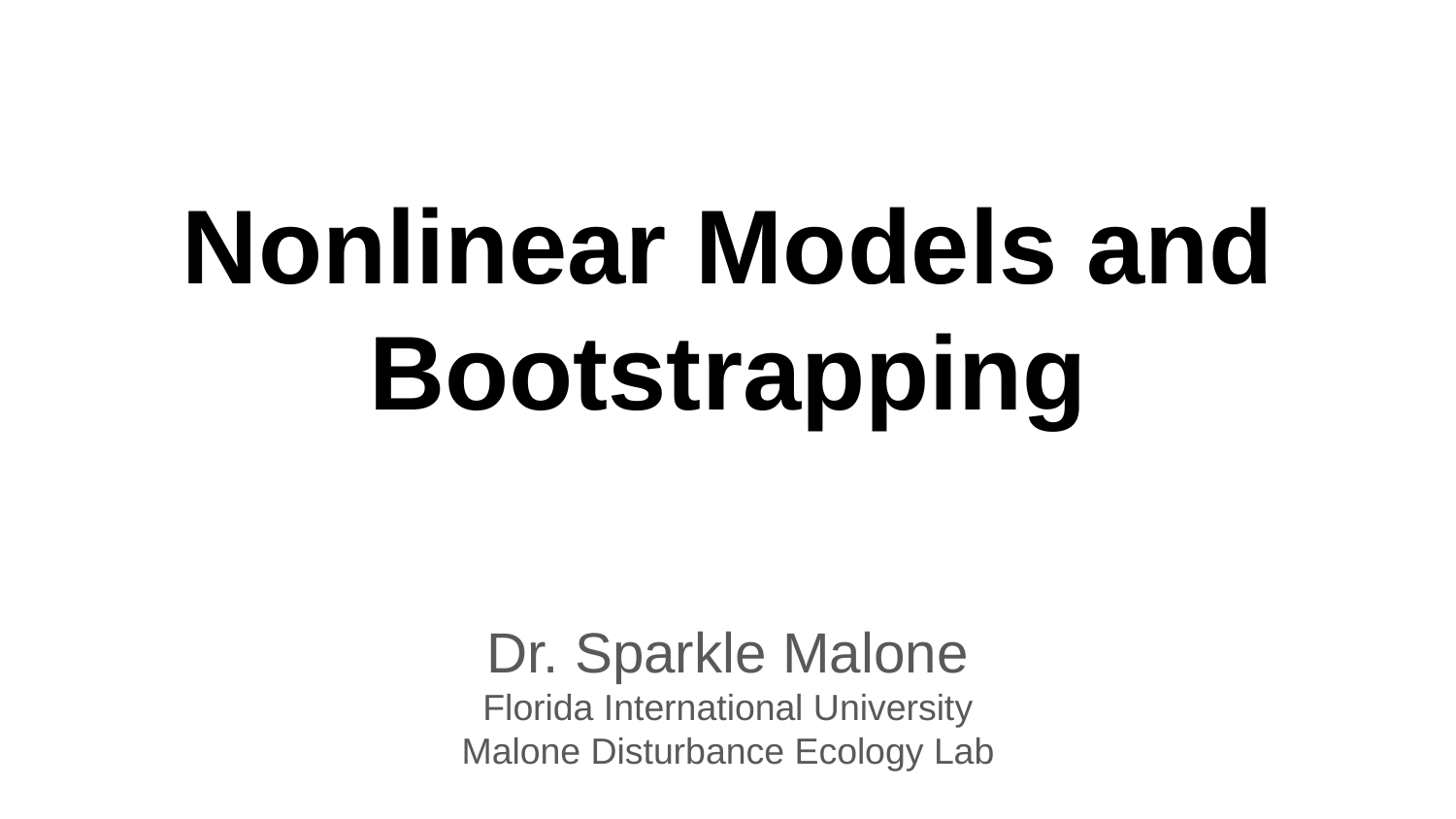

# Nonlinear Models and Bootstrapping
Dr. Sparkle Malone
Florida International University
Malone Disturbance Ecology Lab